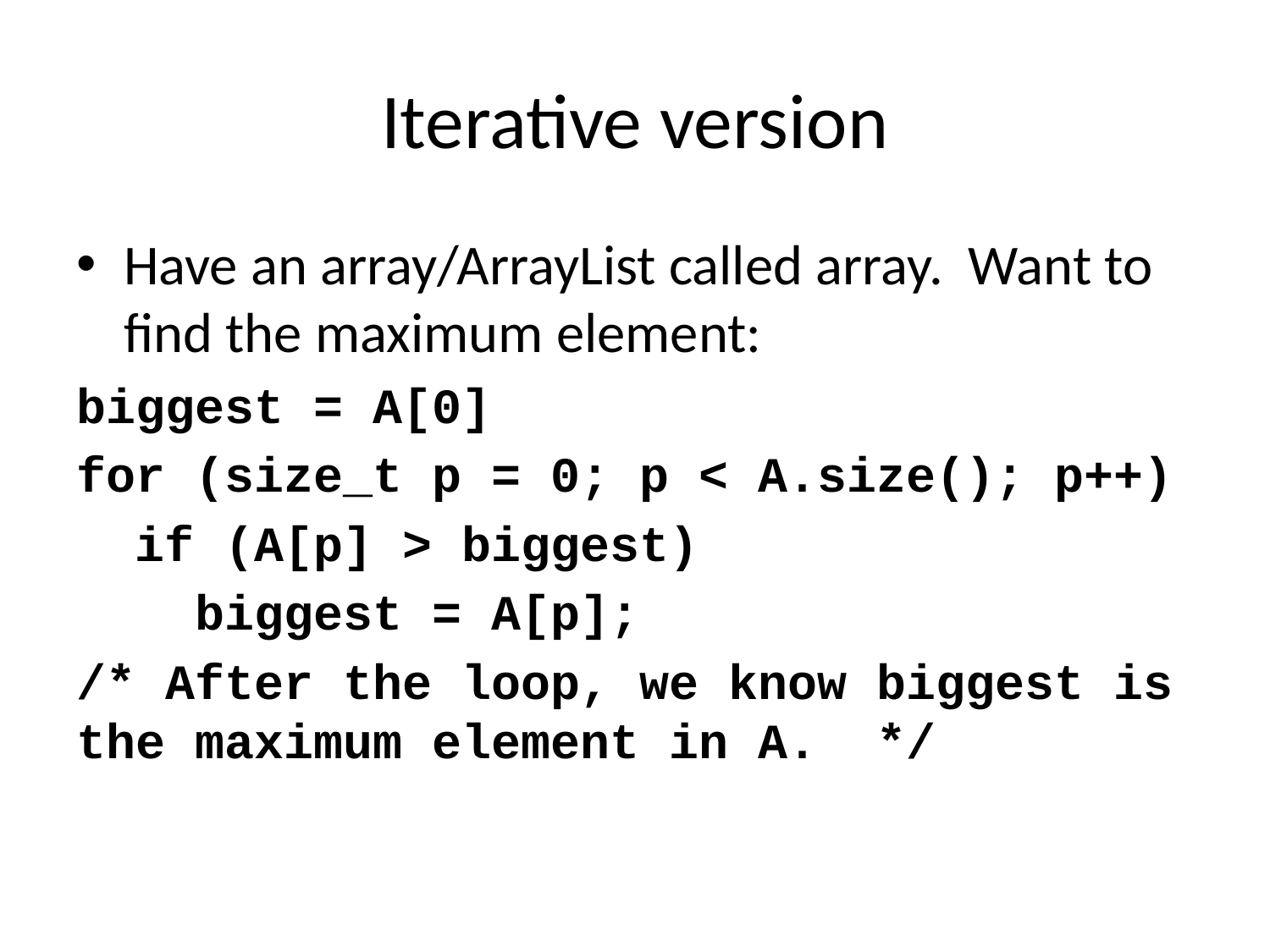

# Iterative version
Have an array/ArrayList called array.  Want to find the maximum element:
biggest = A[0]
for (size_t p = 0; p < A.size(); p++)
  if (A[p] > biggest)
    biggest = A[p];
/* After the loop, we know biggest is the maximum element in A.  */